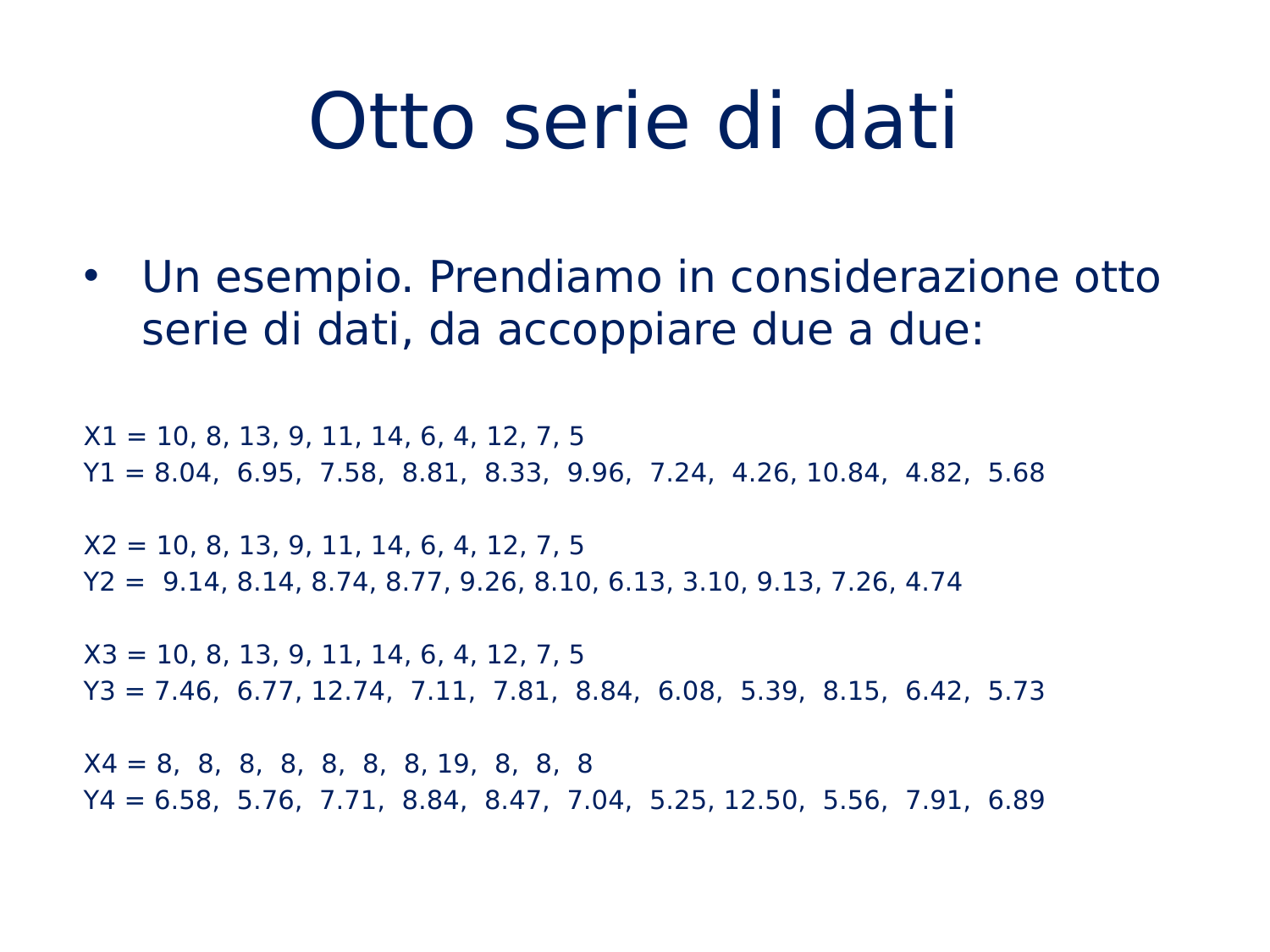

# Otto serie di dati
Un esempio. Prendiamo in considerazione otto serie di dati, da accoppiare due a due:

X1 = 10, 8, 13, 9, 11, 14, 6, 4, 12, 7, 5
Y1 = 8.04,  6.95,  7.58,  8.81,  8.33,  9.96,  7.24,  4.26, 10.84,  4.82,  5.68

X2 = 10, 8, 13, 9, 11, 14, 6, 4, 12, 7, 5
Y2 =  9.14, 8.14, 8.74, 8.77, 9.26, 8.10, 6.13, 3.10, 9.13, 7.26, 4.74

X3 = 10, 8, 13, 9, 11, 14, 6, 4, 12, 7, 5
Y3 = 7.46,  6.77, 12.74,  7.11,  7.81,  8.84,  6.08,  5.39,  8.15,  6.42,  5.73

X4 = 8,  8,  8,  8,  8,  8,  8, 19,  8,  8,  8
Y4 = 6.58,  5.76,  7.71,  8.84,  8.47,  7.04,  5.25, 12.50,  5.56,  7.91,  6.89